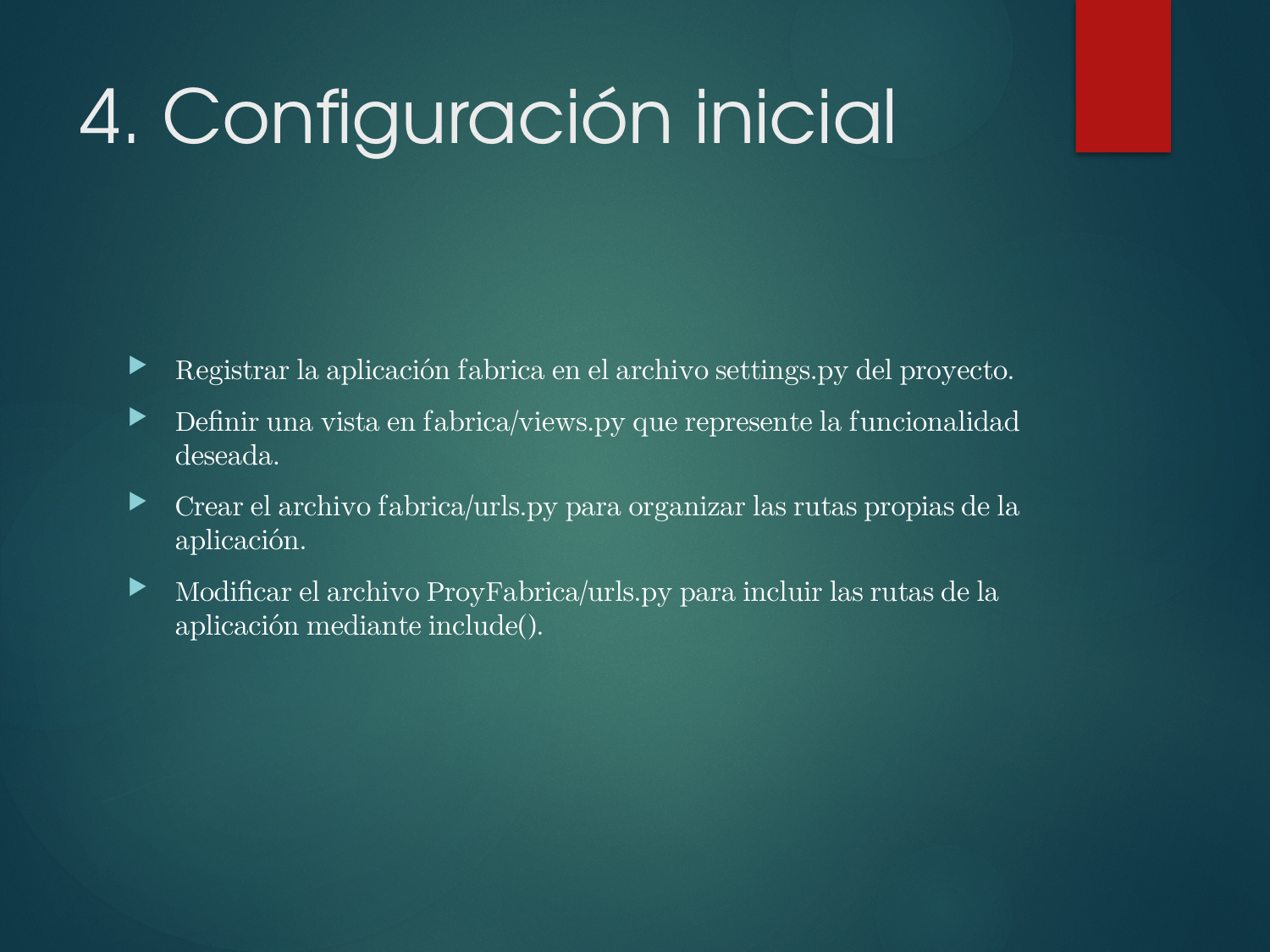

# 4. Configuración inicial

Registrar la aplicación fabrica en el archivo settings.py del proyecto.
Definir una vista en fabrica/views.py que represente la funcionalidad deseada.
Crear el archivo fabrica/urls.py para organizar las rutas propias de la aplicación.
Modificar el archivo ProyFabrica/urls.py para incluir las rutas de la aplicación mediante include().